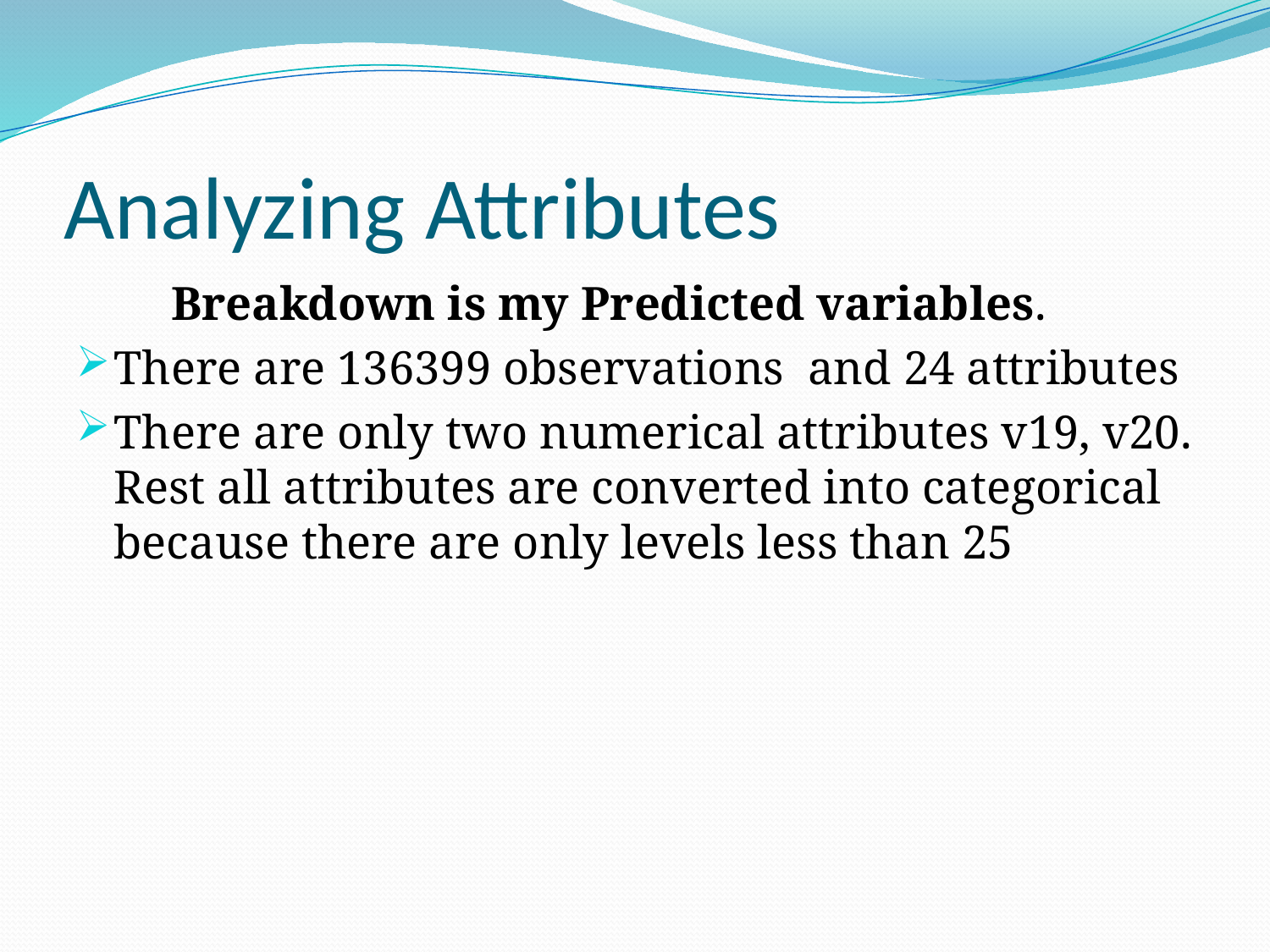

# Analyzing Attributes
Breakdown is my Predicted variables.
There are 136399 observations  and 24 attributes
There are only two numerical attributes v19, v20. Rest all attributes are converted into categorical because there are only levels less than 25